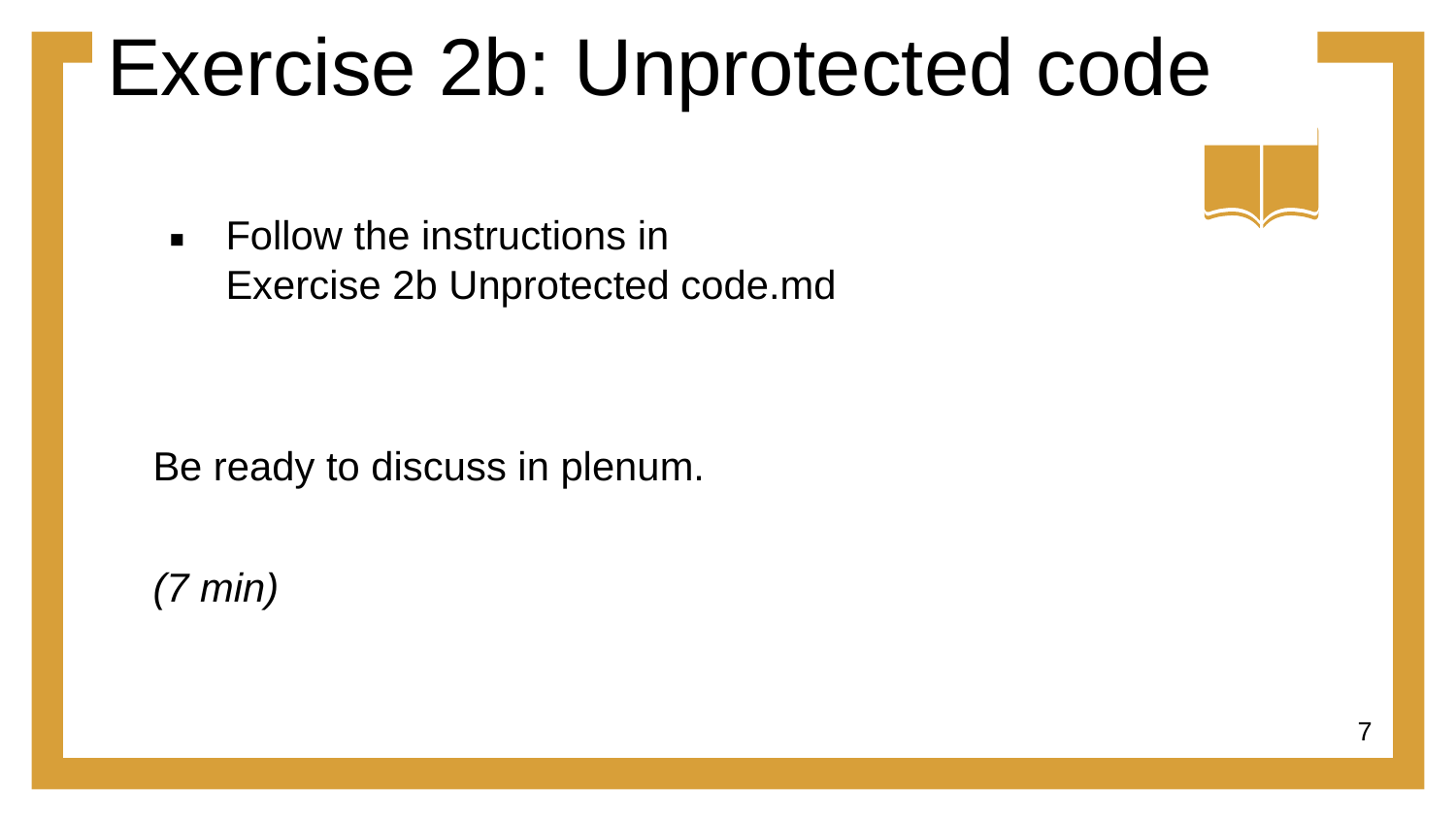

# Exercise 2b: Unprotected code

Follow the instructions in
Exercise 2b Unprotected code.md

Be ready to discuss in plenum.

(7 min)

7